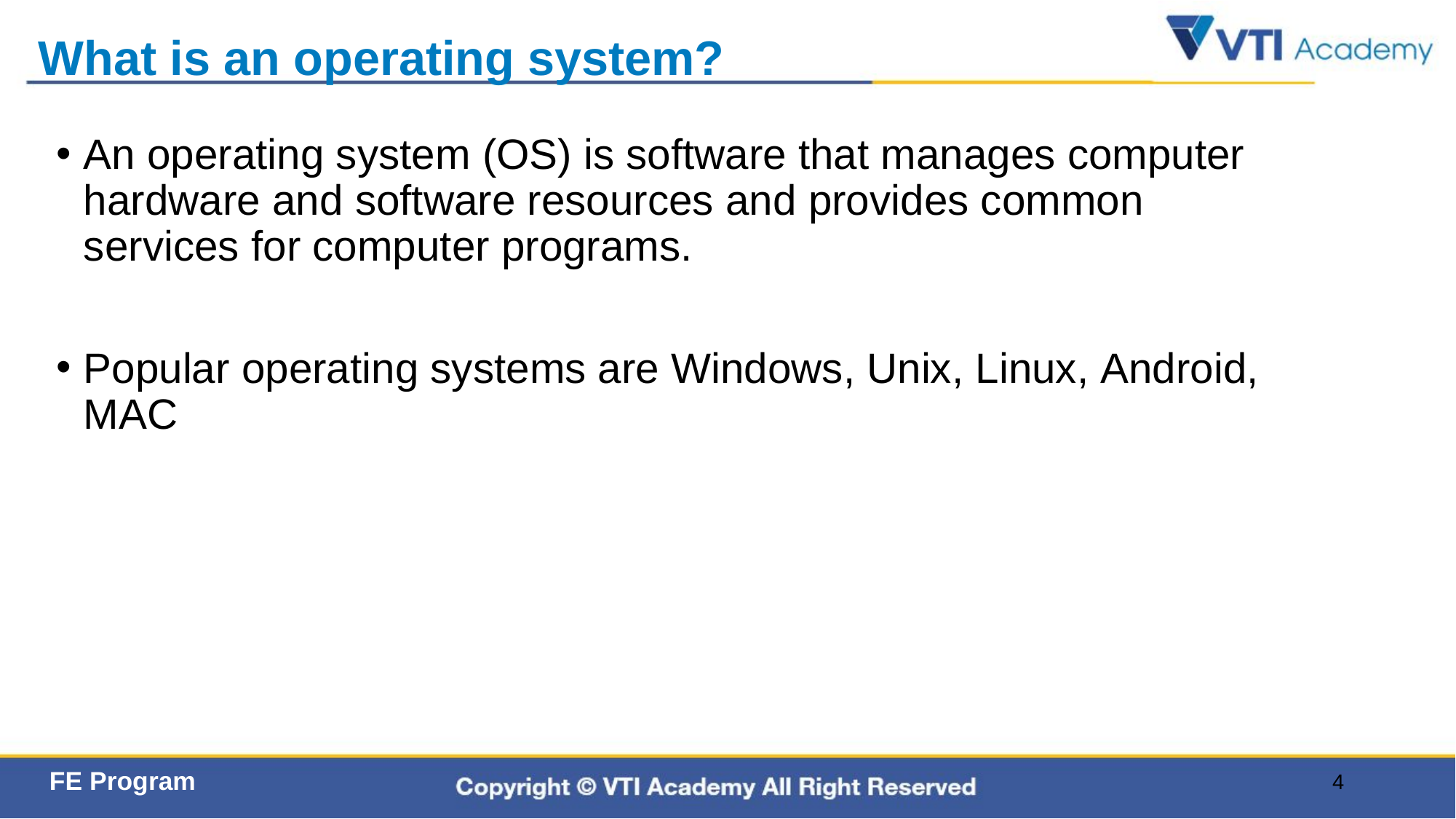

# What is an operating system?
An operating system (OS) is software that manages computer hardware and software resources and provides common services for computer programs.

Popular operating systems are Windows, Unix, Linux, Android, MAC
4